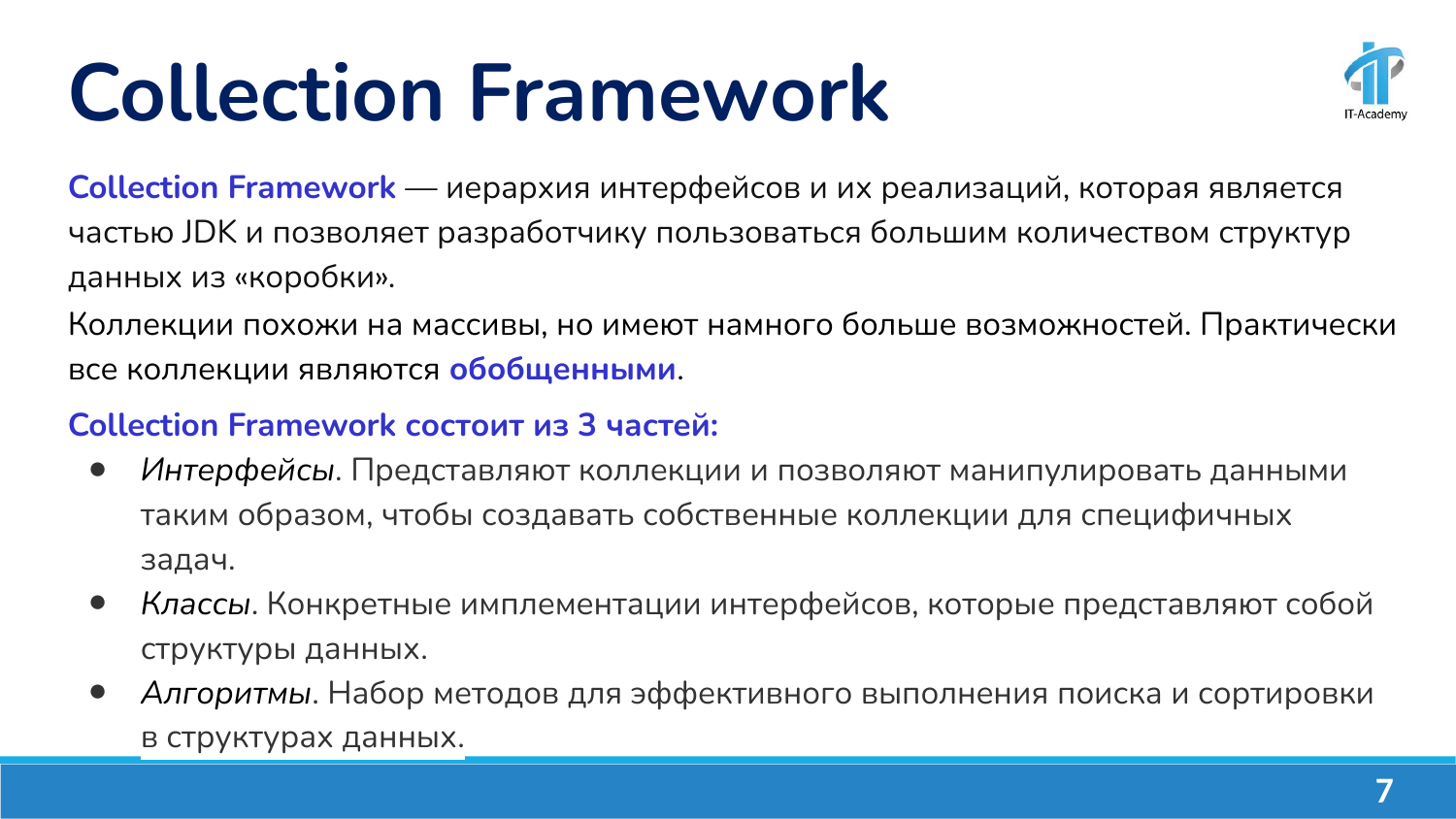

Collection Framework
Collection Framework — иерархия интерфейсов и их реализаций, которая является частью JDK и позволяет разработчику пользоваться большим количеством структур данных из «коробки».
Коллекции похожи на массивы, но имеют намного больше возможностей. Практически все коллекции являются обобщенными.
Collection Framework состоит из 3 частей:
Интерфейсы. Представляют коллекции и позволяют манипулировать данными таким образом, чтобы создавать собственные коллекции для специфичных задач.
Классы. Конкретные имплементации интерфейсов, которые представляют собой структуры данных.
Алгоритмы. Набор методов для эффективного выполнения поиска и сортировки в структурах данных.

7